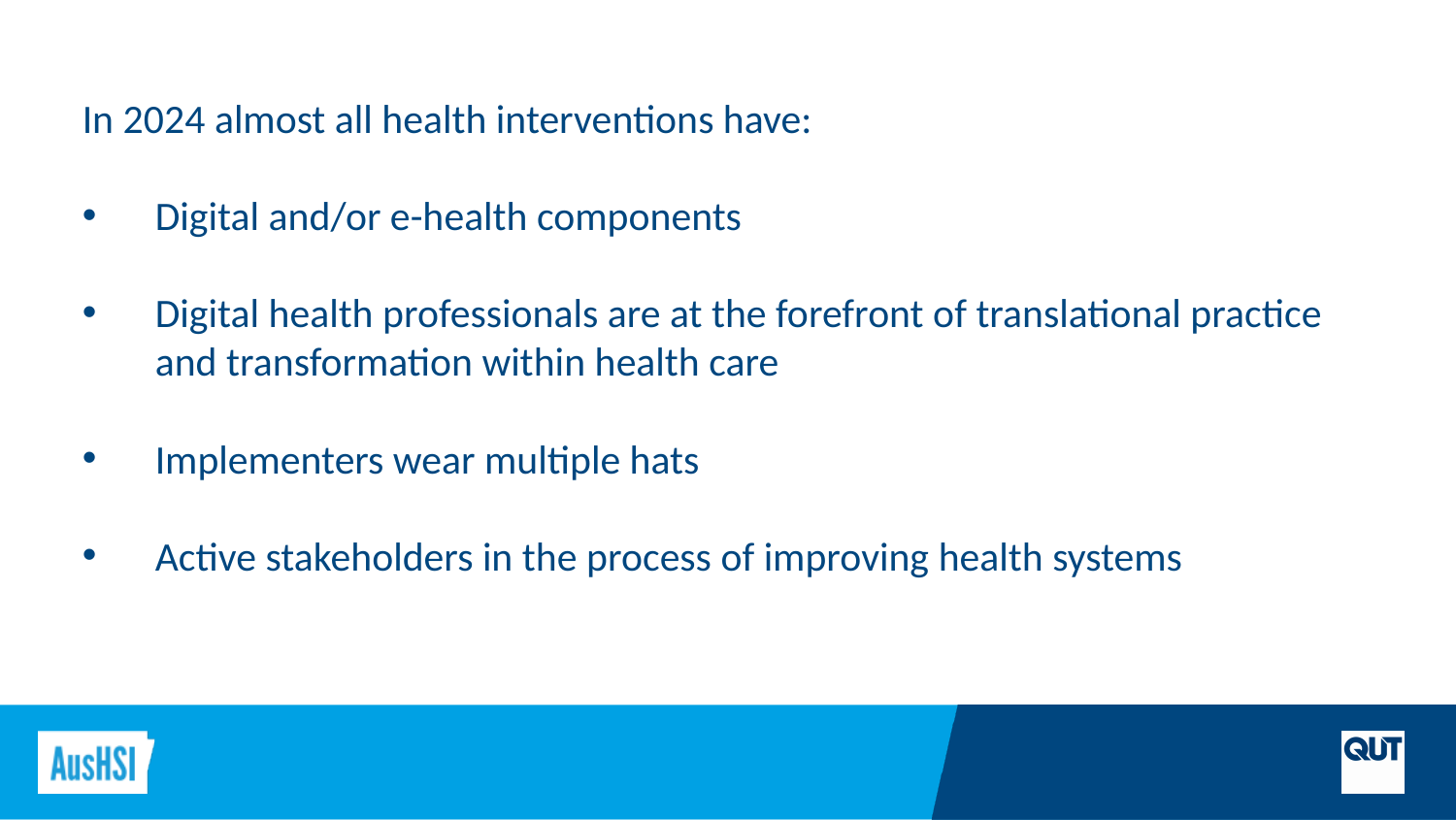

In 2024 almost all health interventions have:

Digital and/or e-health components

Digital health professionals are at the forefront of translational practice and transformation within health care

Implementers wear multiple hats

Active stakeholders in the process of improving health systems